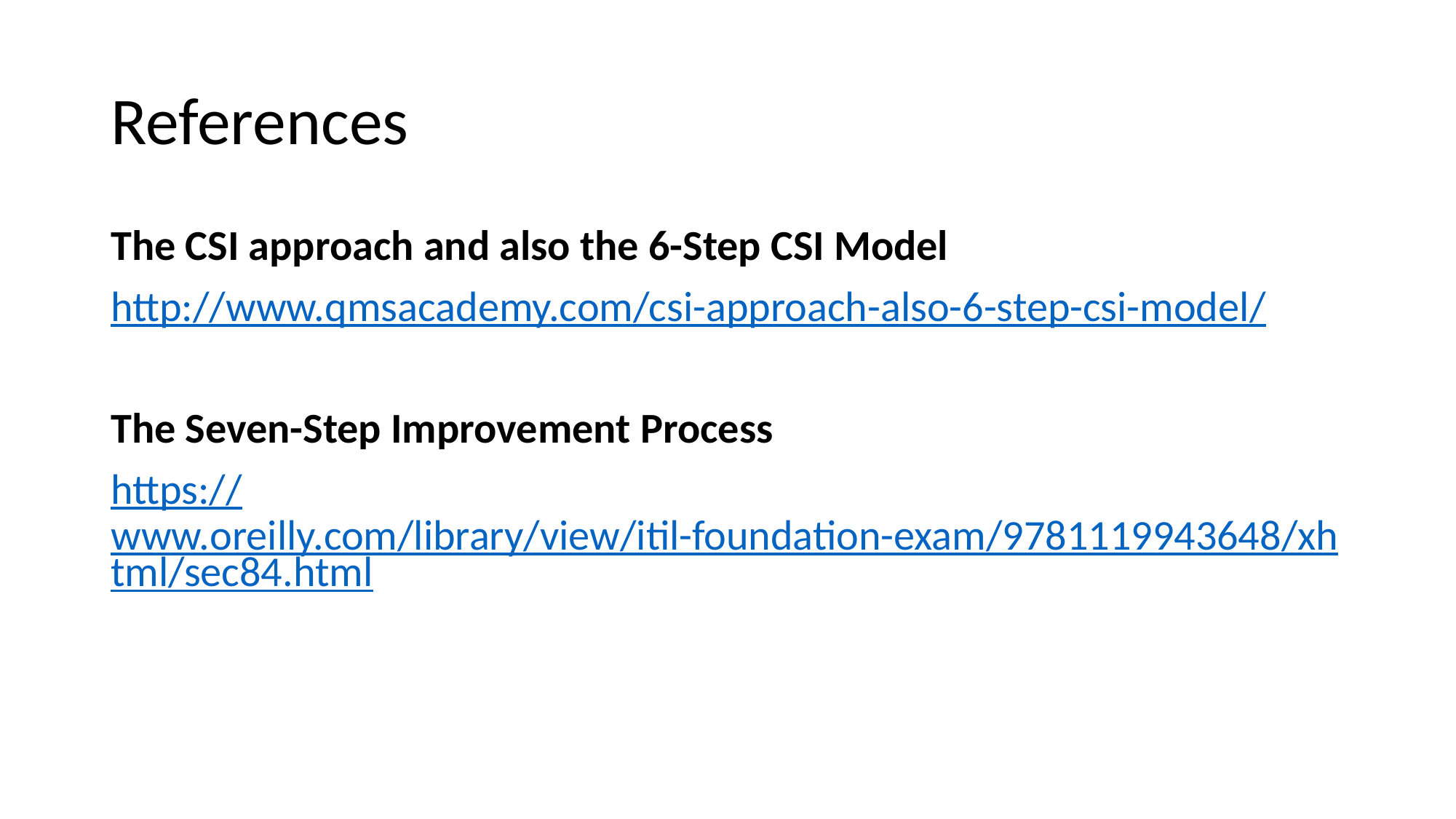

# References
The CSI approach and also the 6-Step CSI Model
http://www.qmsacademy.com/csi-approach-also-6-step-csi-model/

The Seven-Step Improvement Process
https://www.oreilly.com/library/view/itil-foundation-exam/9781119943648/xhtml/sec84.html